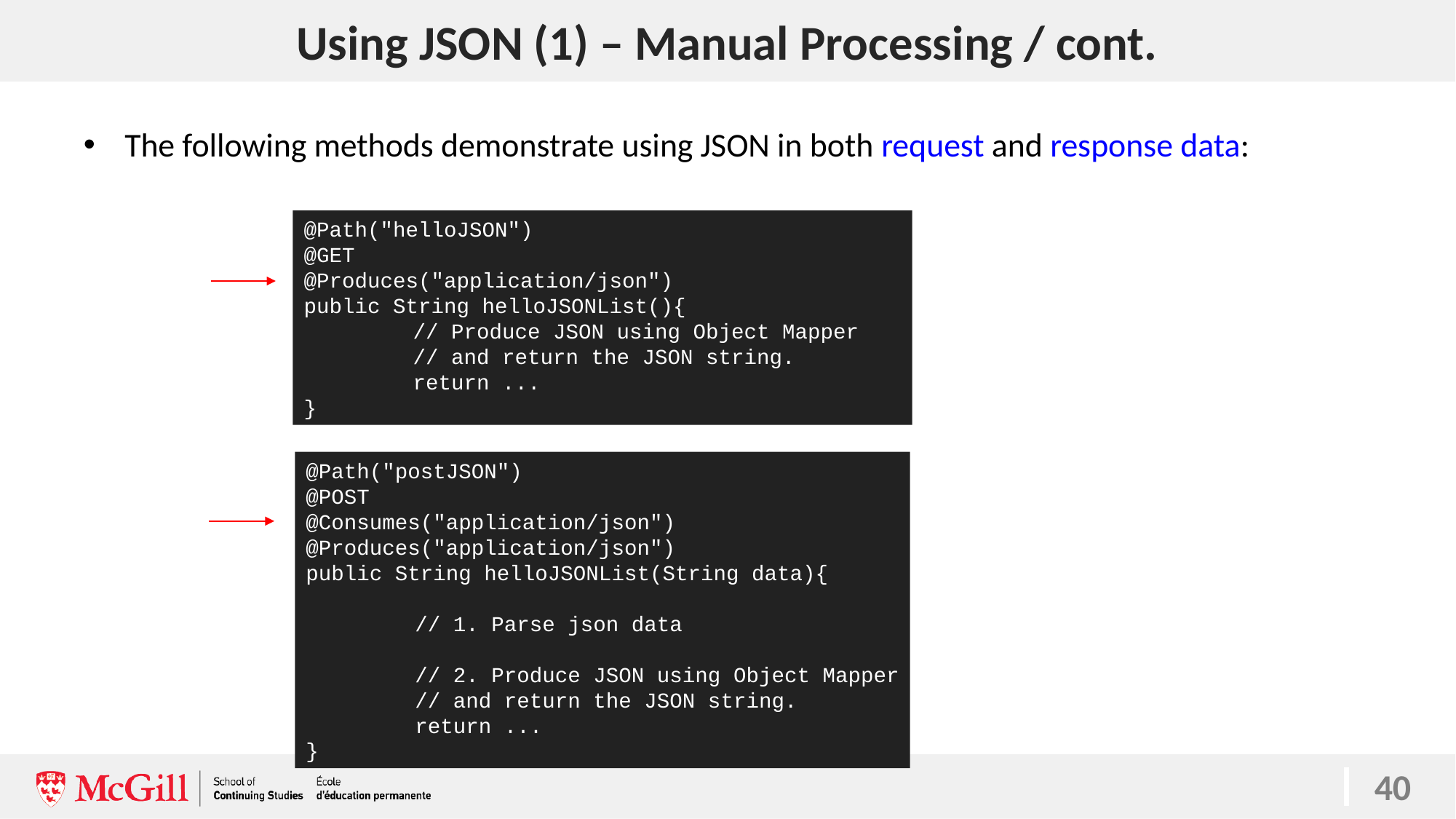

# Using JSON (1) – Manual Processing / cont.
40
The following methods demonstrate using JSON in both request and response data:
@Path("helloJSON")
@GET
@Produces("application/json")
public String helloJSONList(){
	// Produce JSON using Object Mapper
	// and return the JSON string.
	return ...
}
@Path("postJSON")
@POST
@Consumes("application/json")
@Produces("application/json")
public String helloJSONList(String data){

	// 1. Parse json data

	// 2. Produce JSON using Object Mapper
	// and return the JSON string.
	return ...
}